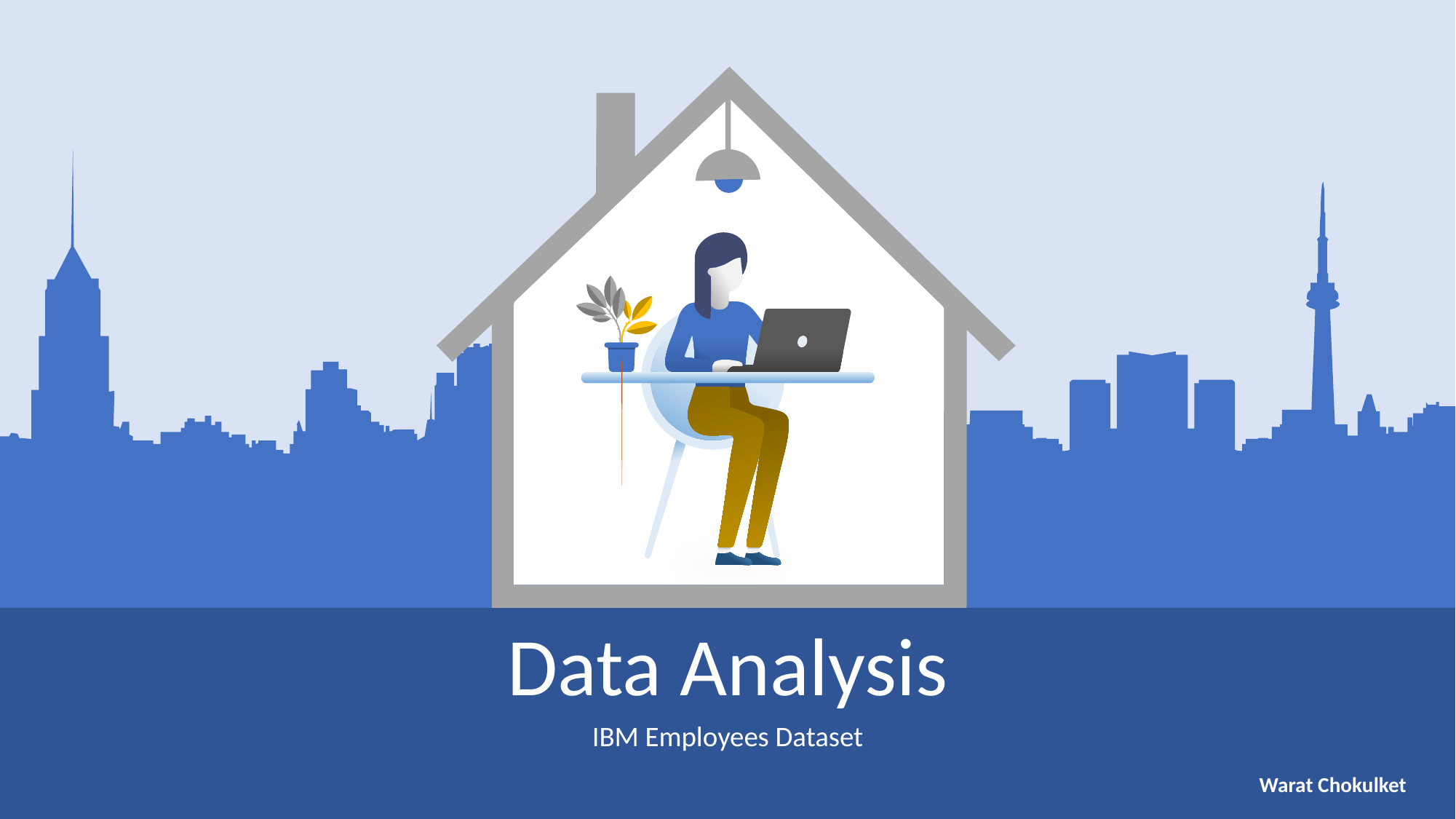

Data Analysis
IBM Employees Dataset
Warat Chokulket